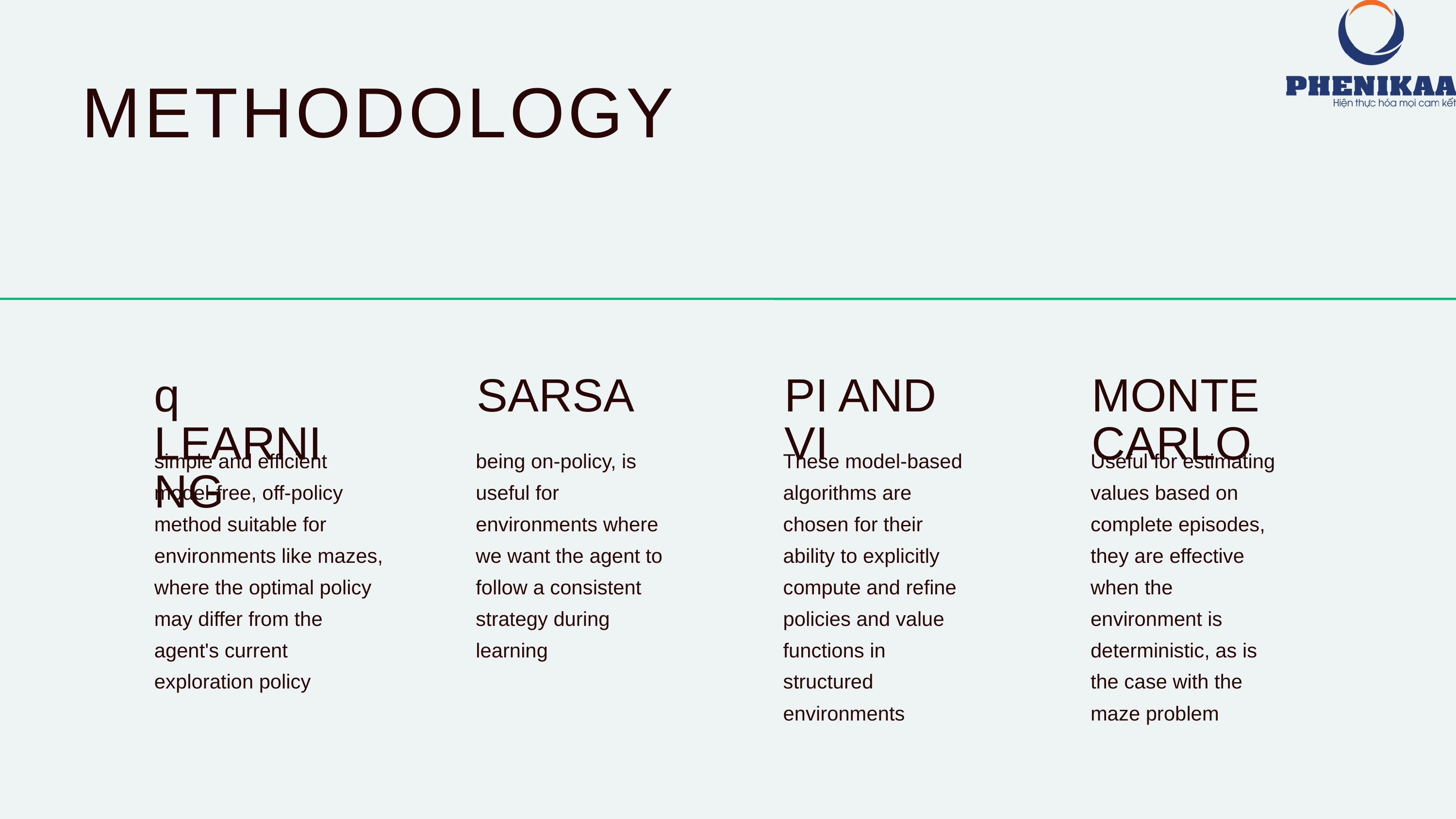

METHODOLOGY

q LEARNING
SARSA
PI AND VI
MONTE CARLO
simple and efficient model-free, off-policy method suitable for environments like mazes, where the optimal policy may differ from the agent's current exploration policy
being on-policy, is useful for environments where we want the agent to follow a consistent strategy during learning
These model-based algorithms are chosen for their ability to explicitly compute and refine policies and value functions in structured environments
Useful for estimating values based on complete episodes, they are effective when the environment is deterministic, as is the case with the maze problem